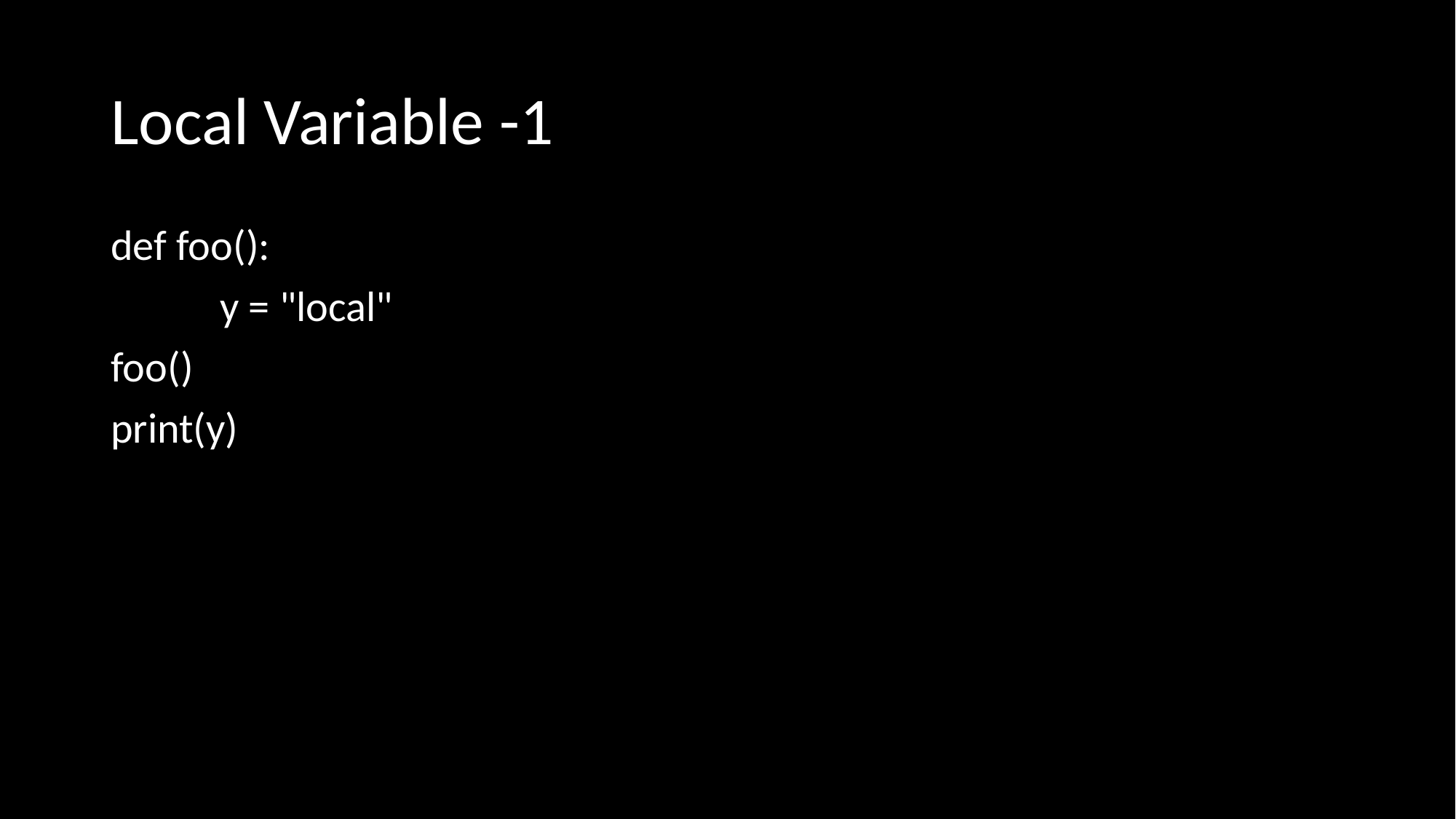

# Local Variable -1
def foo():
	y = "local"
foo()
print(y)